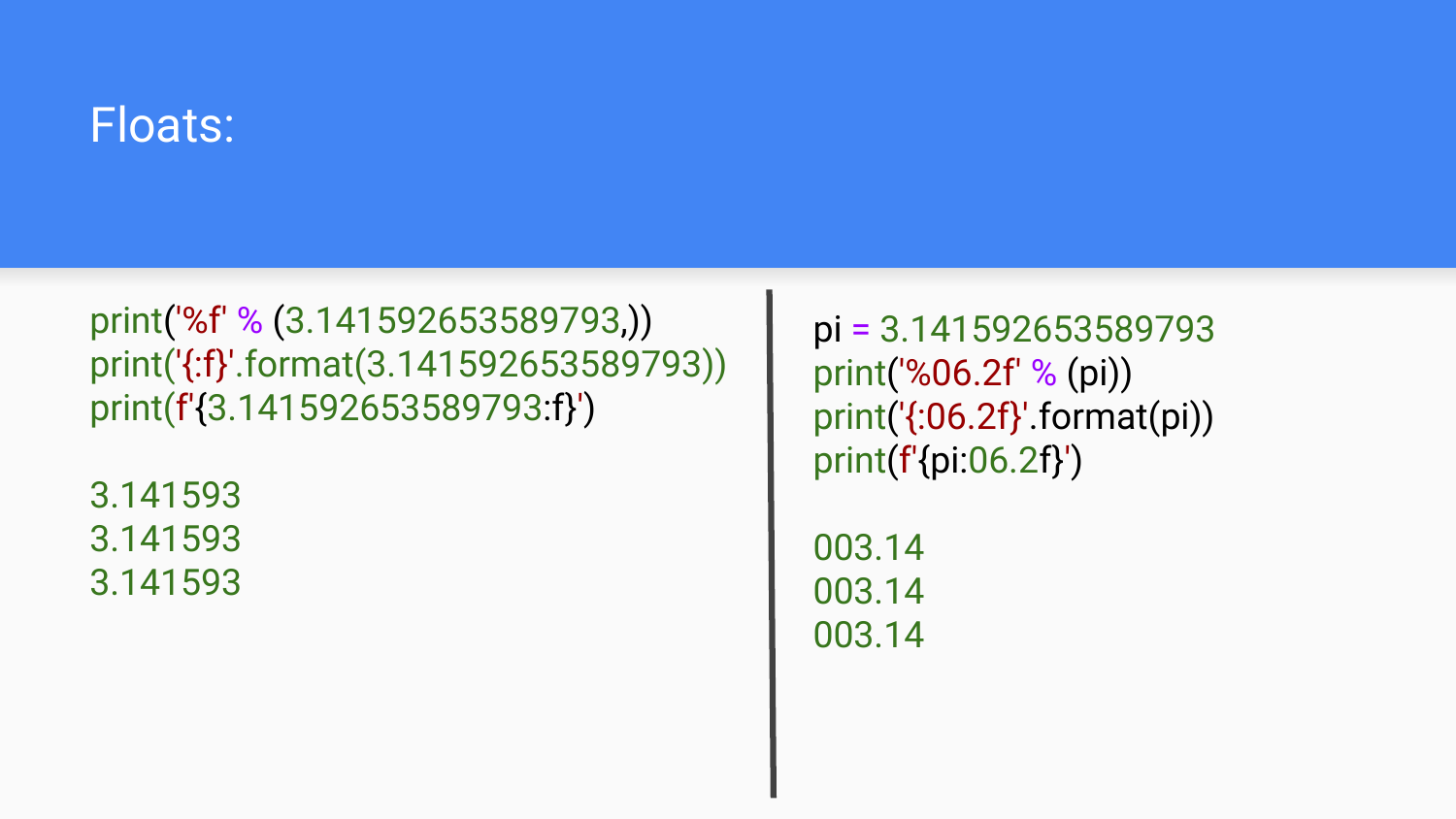

# Floats:
print('%f' % (3.141592653589793,))
print('{:f}'.format(3.141592653589793))
print(f'{3.141592653589793:f}')

3.141593
3.141593
3.141593

pi = 3.141592653589793
print('%06.2f' % (pi))
print('{:06.2f}'.format(pi))
print(f'{pi:06.2f}')

003.14
003.14
003.14